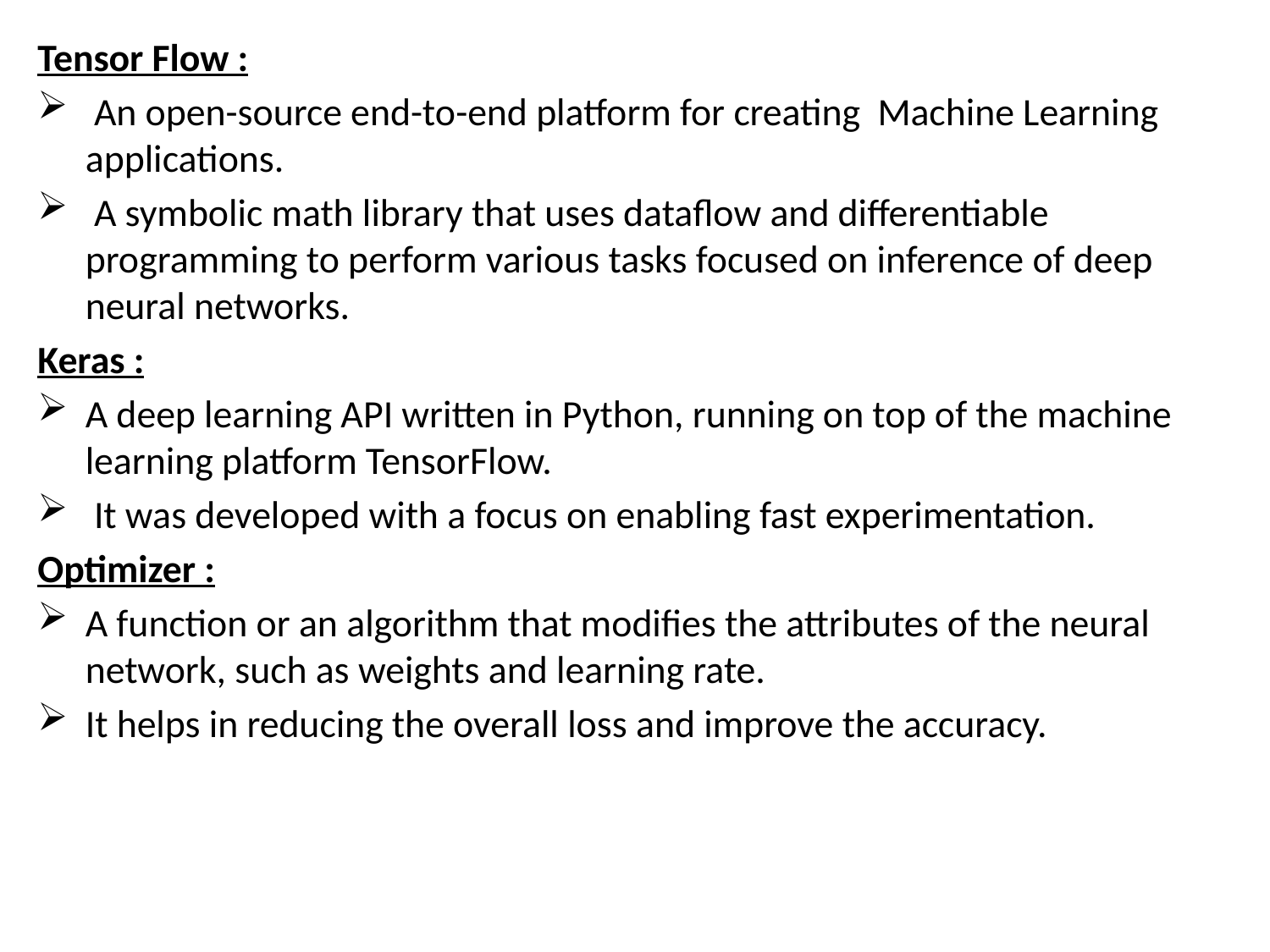

Tensor Flow :
 An open-source end-to-end platform for creating  Machine Learning applications.
 A symbolic math library that uses dataflow and differentiable programming to perform various tasks focused on inference of deep neural networks.
Keras :
A deep learning API written in Python, running on top of the machine learning platform TensorFlow.
 It was developed with a focus on enabling fast experimentation.
Optimizer :
A function or an algorithm that modifies the attributes of the neural network, such as weights and learning rate.
It helps in reducing the overall loss and improve the accuracy.